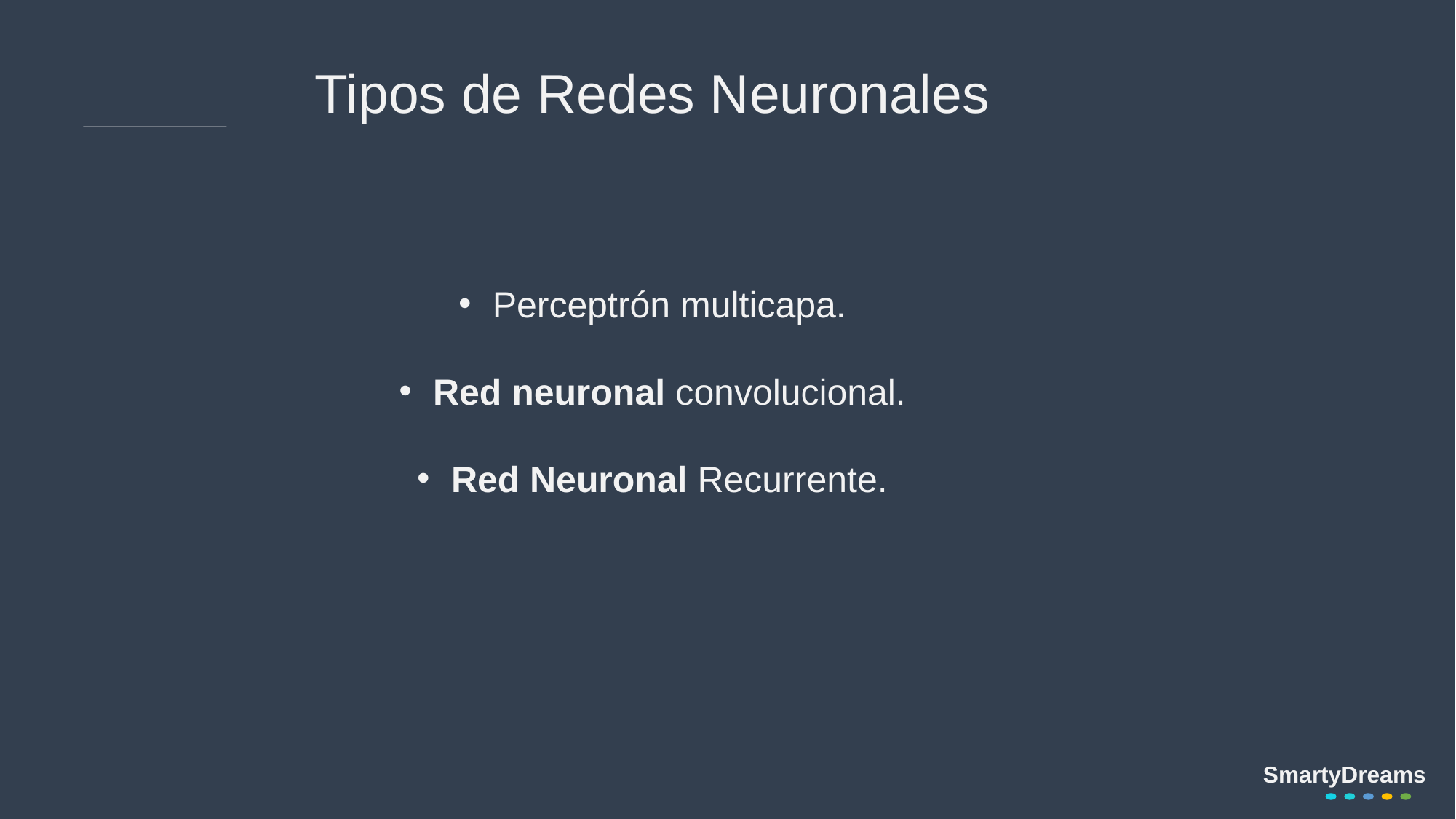

# Tipos de Redes Neuronales

Perceptrón multicapa.
Red neuronal convolucional.
Red Neuronal Recurrente.